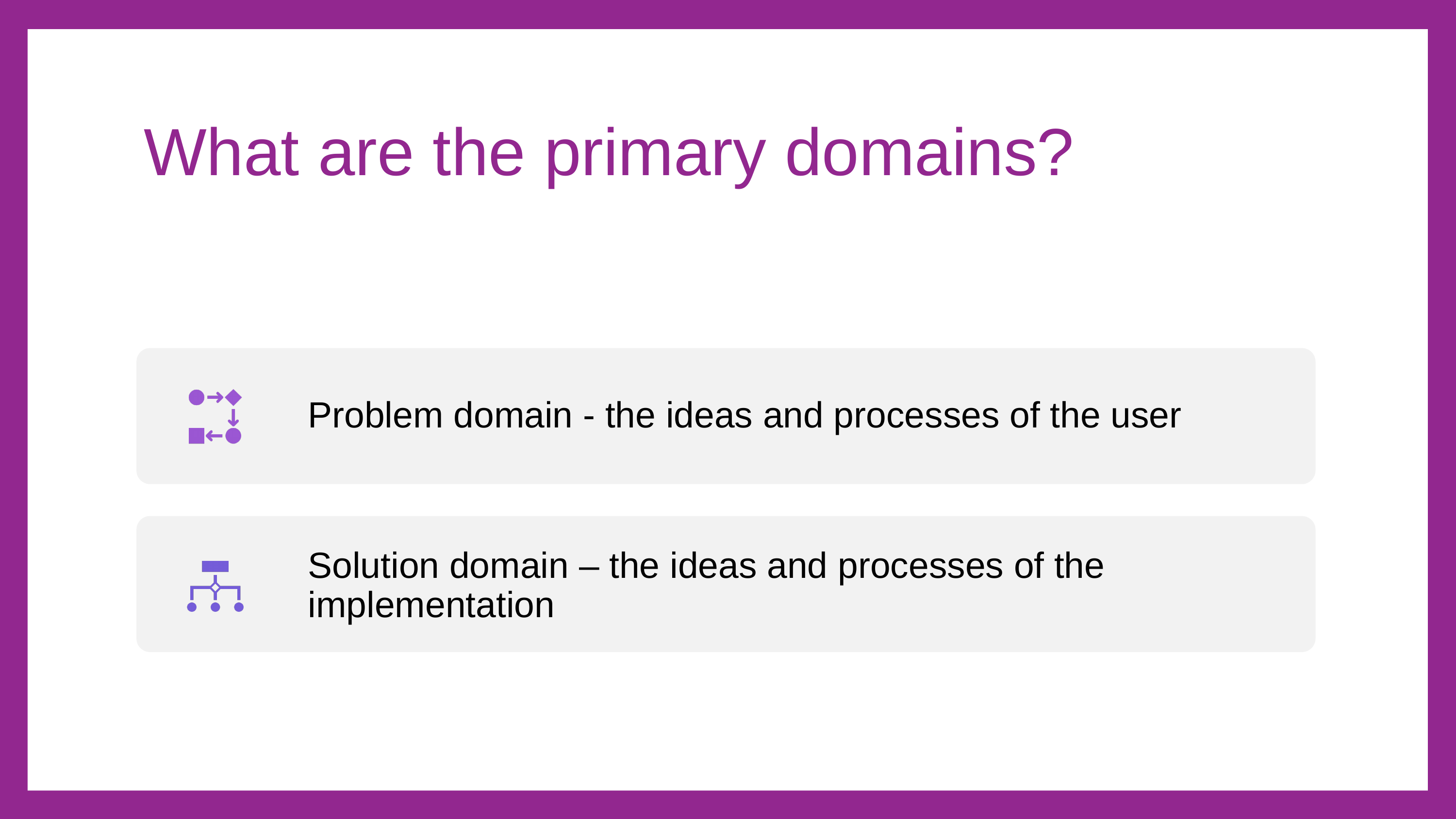

# What are the primary domains?
Problem domain - the ideas and processes of the user
Solution domain – the ideas and processes of the implementation